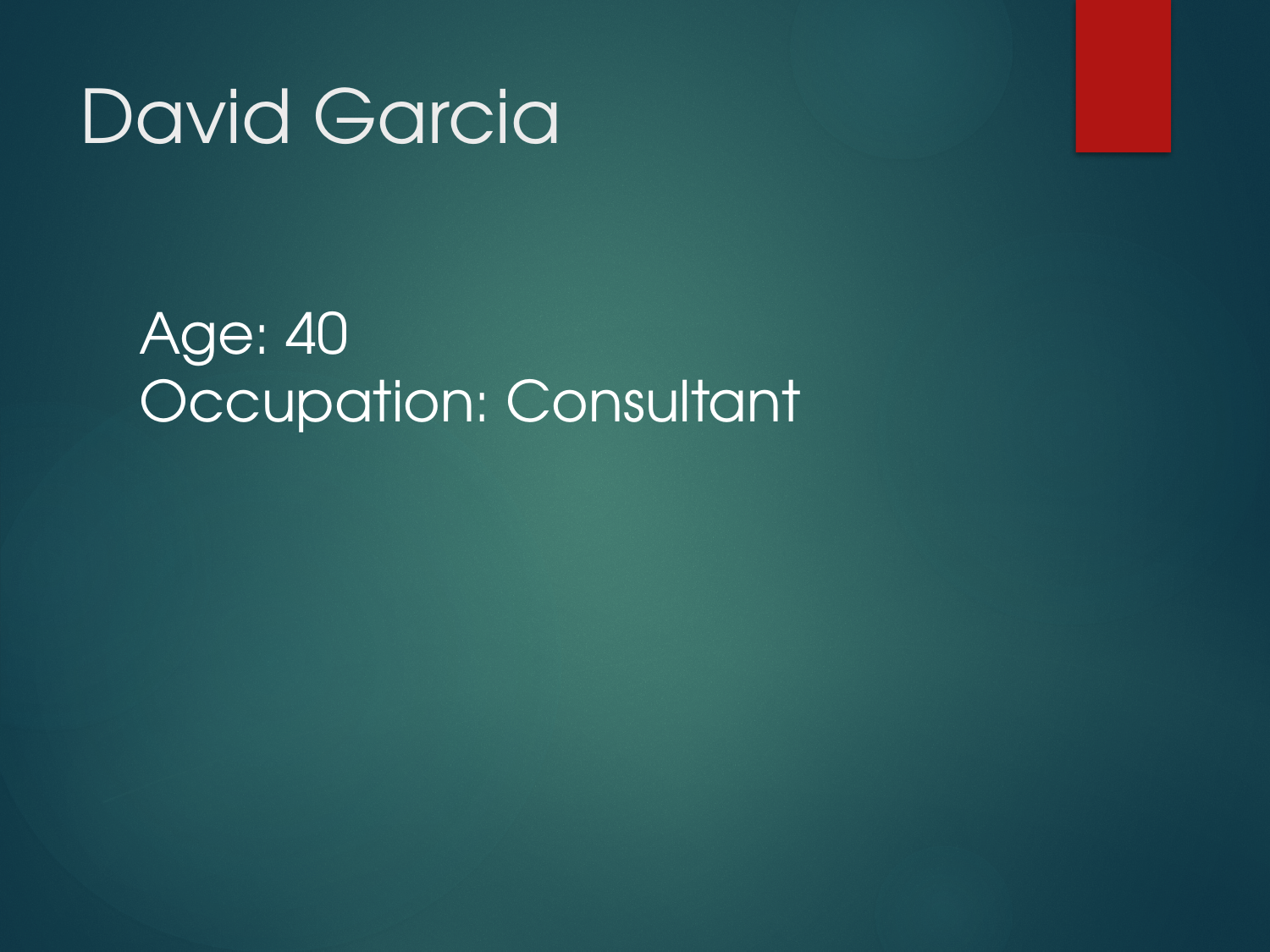

# David Garcia

Age: 40
Occupation: Consultant